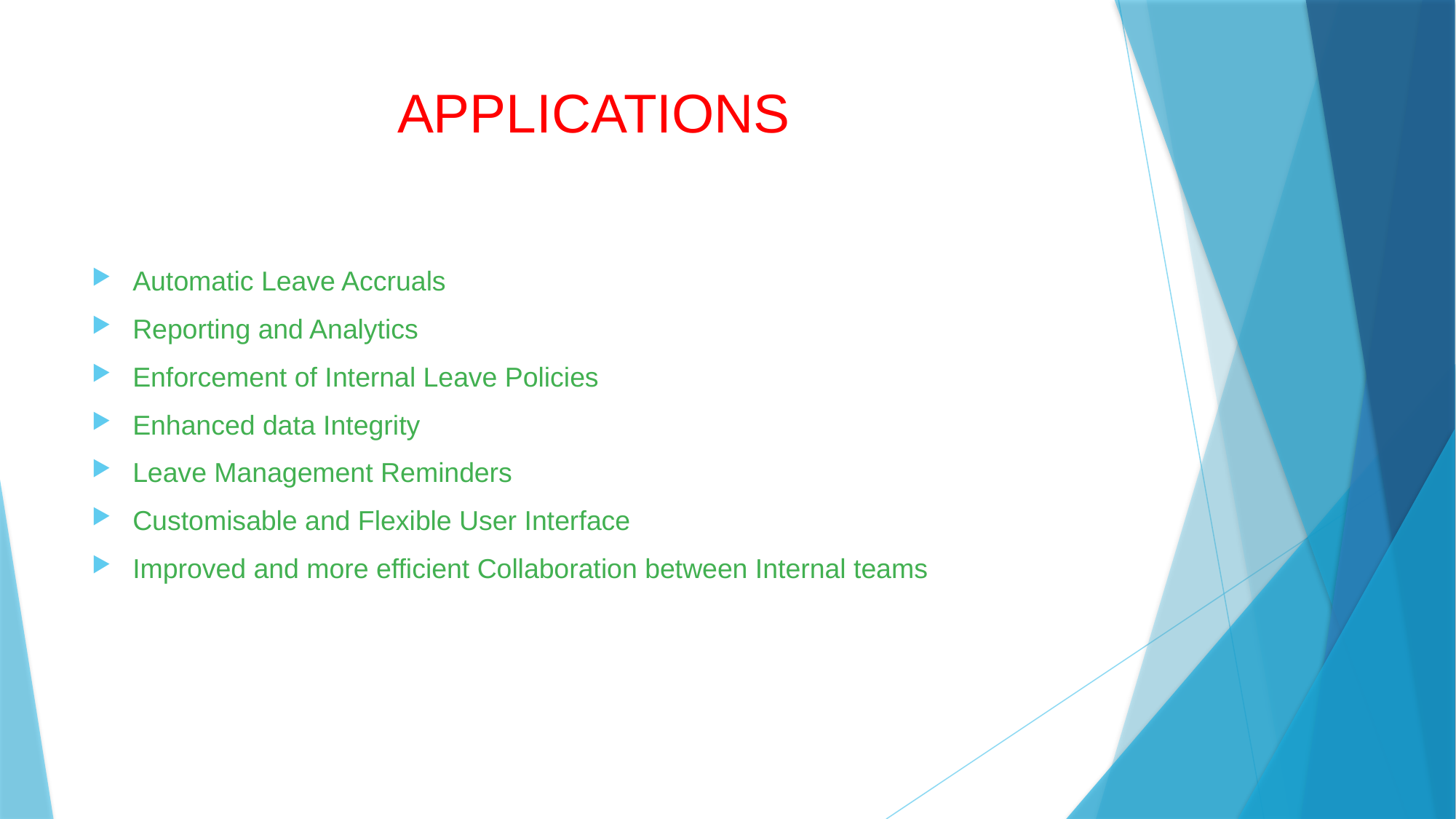

# APPLICATIONS
Automatic Leave Accruals
Reporting and Analytics
Enforcement of Internal Leave Policies
Enhanced data Integrity
Leave Management Reminders
Customisable and Flexible User Interface
Improved and more efficient Collaboration between Internal teams